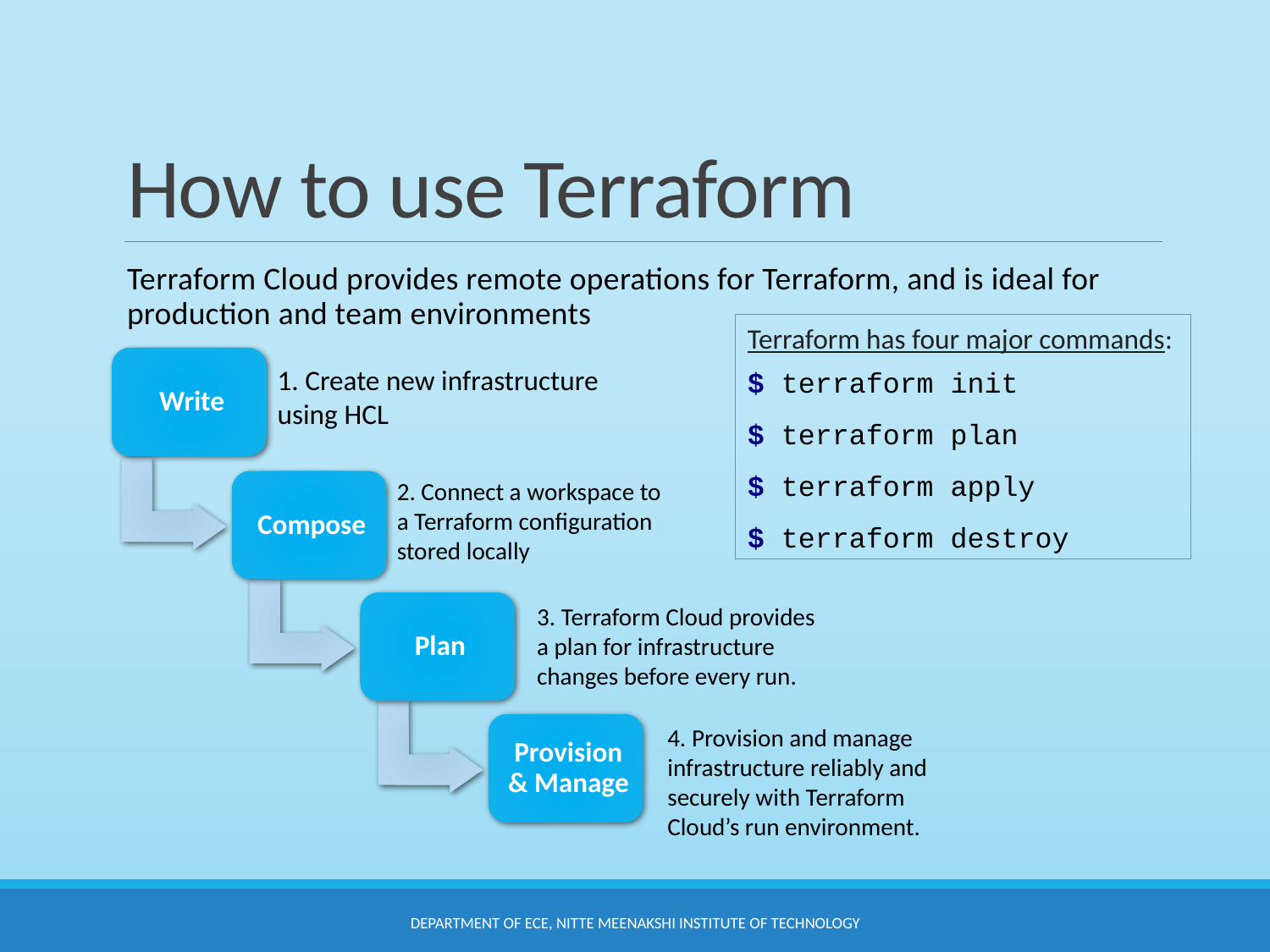

# How to use Terraform
Terraform Cloud provides remote operations for Terraform, and is ideal for production and team environments
Terraform has four major commands:
$ terraform init
$ terraform plan
$ terraform apply
$ terraform destroy
Write
Compose
Plan
Provision & Manage
1. Create new infrastructure using HCL
2. Connect a workspace to a Terraform configuration stored locally
3. Terraform Cloud provides a plan for infrastructure changes before every run.
4. Provision and manage infrastructure reliably and securely with Terraform Cloud’s run environment.
Department of ECE, Nitte Meenakshi Institute of Technology